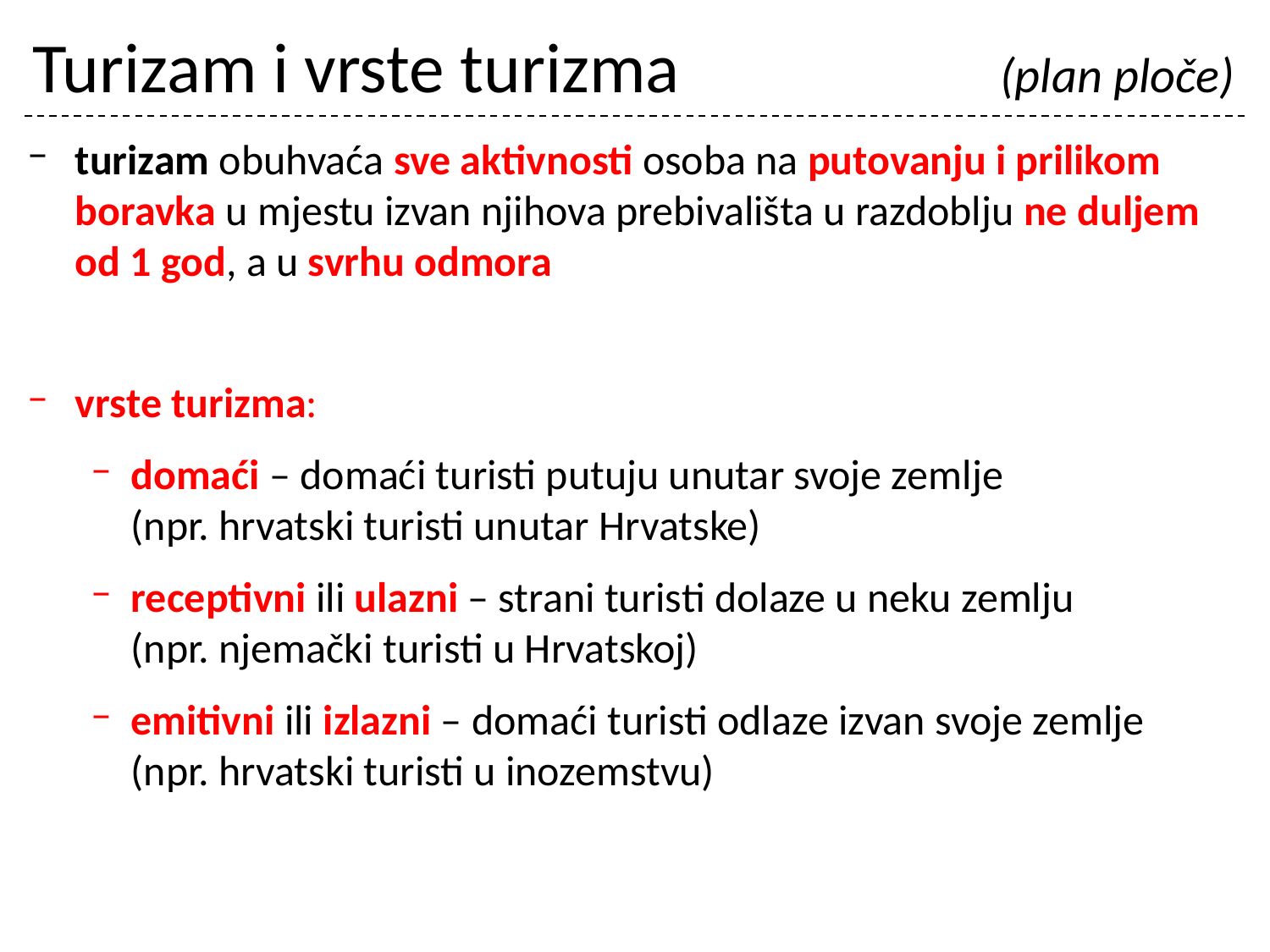

# Turizam i vrste turizma		       (plan ploče)
turizam obuhvaća sve aktivnosti osoba na putovanju i prilikom boravka u mjestu izvan njihova prebivališta u razdoblju ne duljem od 1 god, a u svrhu odmora

vrste turizma:
domaći – domaći turisti putuju unutar svoje zemlje
(npr. hrvatski turisti unutar Hrvatske)
receptivni ili ulazni – strani turisti dolaze u neku zemlju
(npr. njemački turisti u Hrvatskoj)
emitivni ili izlazni – domaći turisti odlaze izvan svoje zemlje
(npr. hrvatski turisti u inozemstvu)